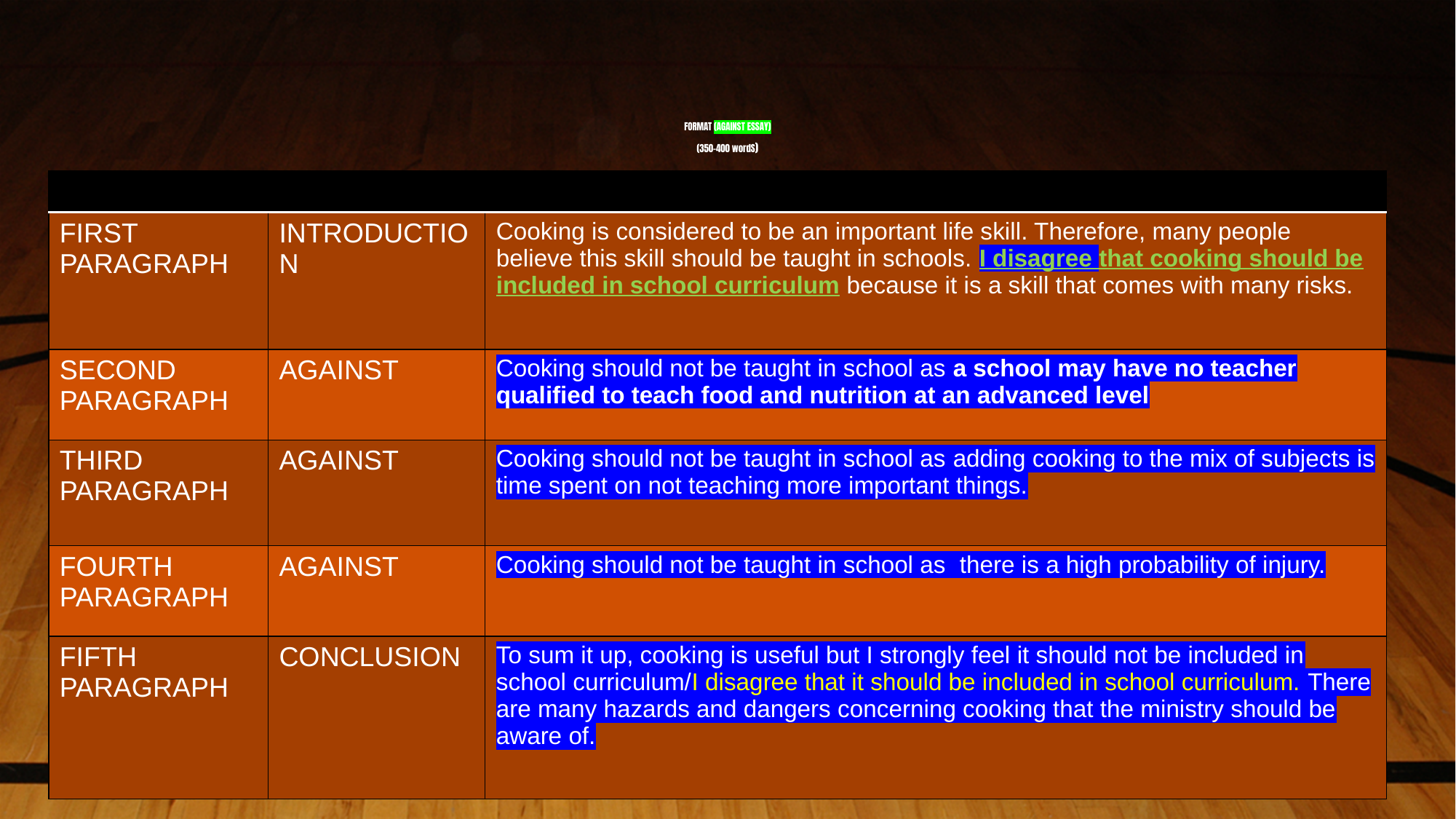

# FORMAT (AGAINST ESSAY) (350-400 wordS)
|  |  |  |
| --- | --- | --- |
| FIRST PARAGRAPH | INTRODUCTION | Cooking is considered to be an important life skill. Therefore, many people believe this skill should be taught in schools. I disagree that cooking should be included in school curriculum because it is a skill that comes with many risks. |
| SECOND PARAGRAPH | AGAINST | Cooking should not be taught in school as a school may have no teacher qualified to teach food and nutrition at an advanced level |
| THIRD PARAGRAPH | AGAINST | Cooking should not be taught in school as adding cooking to the mix of subjects is time spent on not teaching more important things. |
| FOURTH PARAGRAPH | AGAINST | Cooking should not be taught in school as  there is a high probability of injury. |
| FIFTH PARAGRAPH | CONCLUSION | To sum it up, cooking is useful but I strongly feel it should not be included in school curriculum/I disagree that it should be included in school curriculum. There are many hazards and dangers concerning cooking that the ministry should be aware of. |